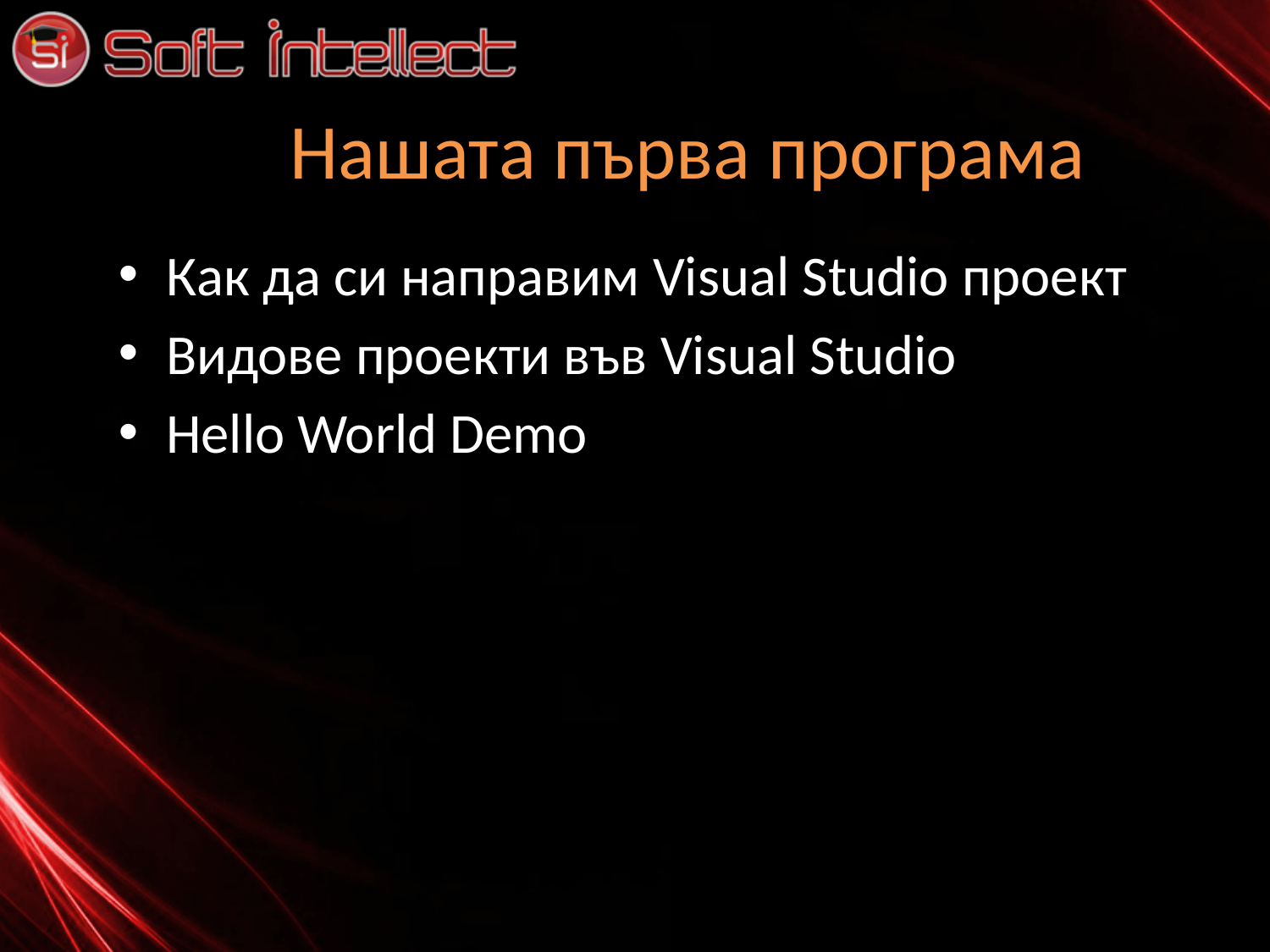

# Нашата първа програма
Как да си направим Visual Studio проект
Видове проекти във Visual Studio
Hello World Demo